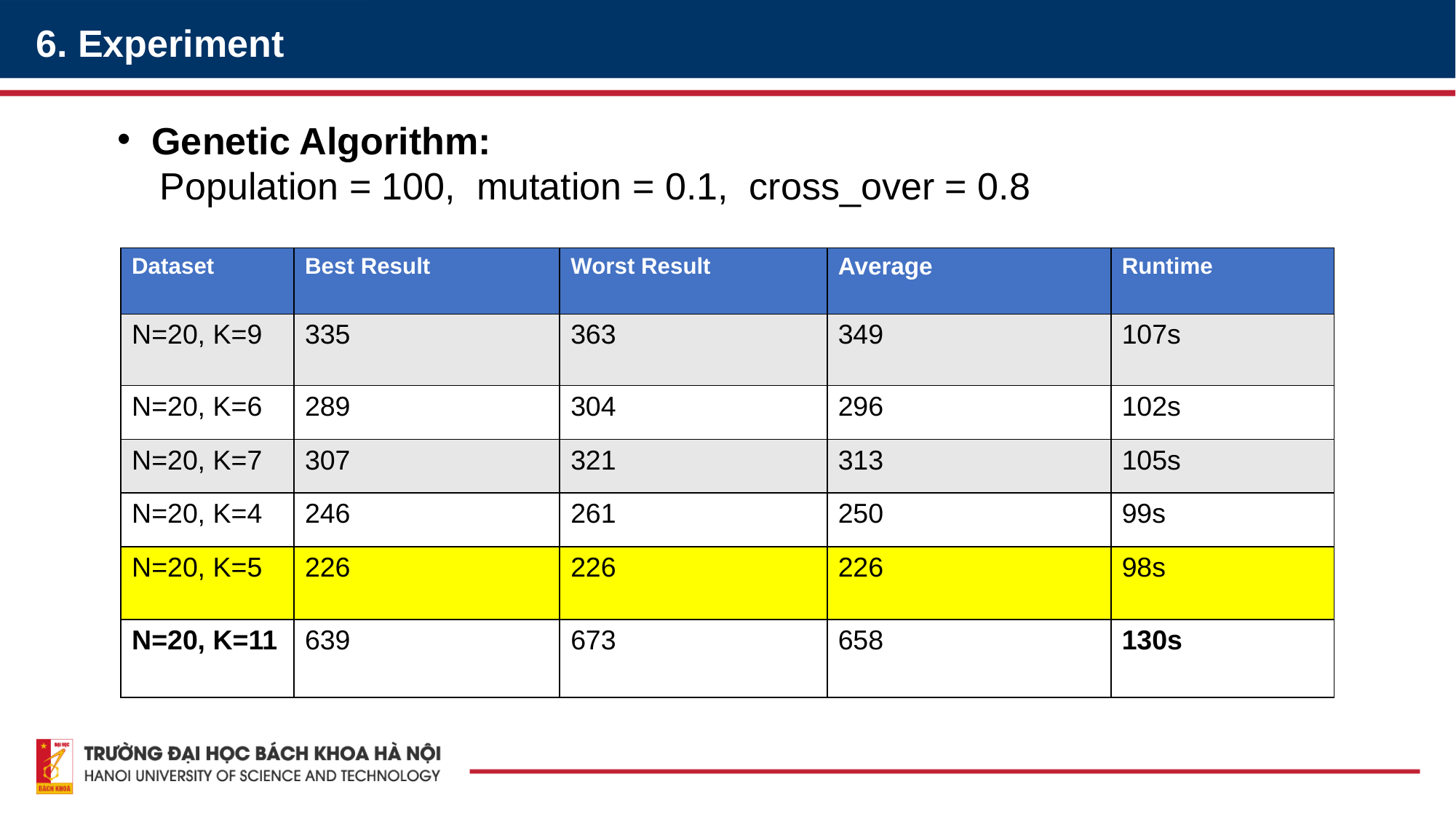

6. Experiment
Genetic Algorithm:
    Population = 100,  mutation = 0.1,  cross_over = 0.8
| Dataset | Best Result | Worst Result | Average | Runtime |
| --- | --- | --- | --- | --- |
| N=20, K=9 | 335 | 363 | 349 | 107s |
| N=20, K=6 | 289 | 304 | 296 | 102s |
| N=20, K=7 | 307 | 321 | 313 | 105s |
| N=20, K=4 | 246 | 261 | 250 | 99s |
| N=20, K=5 | 226 | 226 | 226 | 98s |
| N=20, K=11 | 639 | 673 | 658 | 130s |